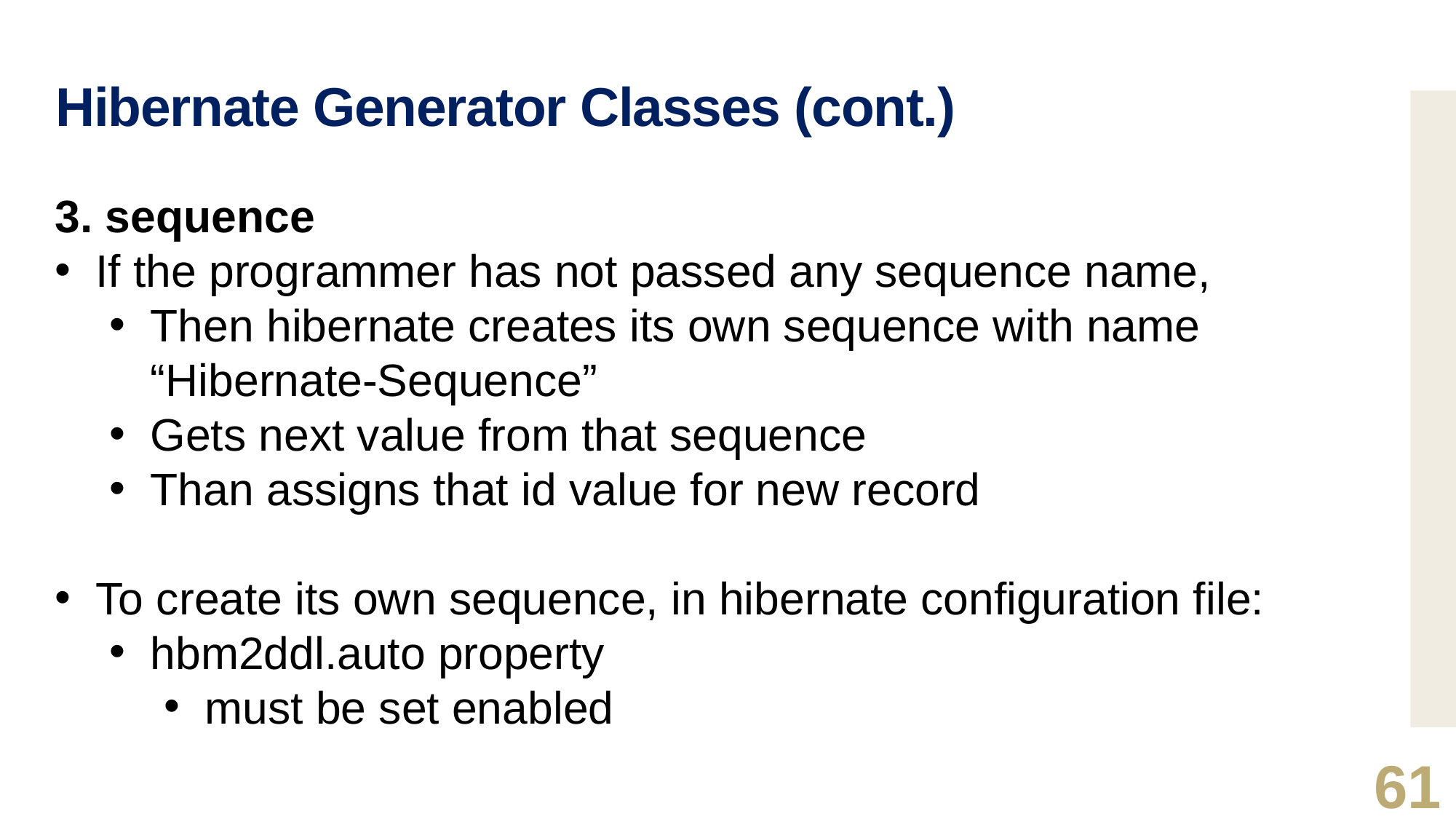

# Hibernate Generator Classes (cont.)
3. sequence
If the programmer has not passed any sequence name,
Then hibernate creates its own sequence with name “Hibernate-Sequence”
Gets next value from that sequence
Than assigns that id value for new record

To create its own sequence, in hibernate configuration file:
hbm2ddl.auto property
must be set enabled
61